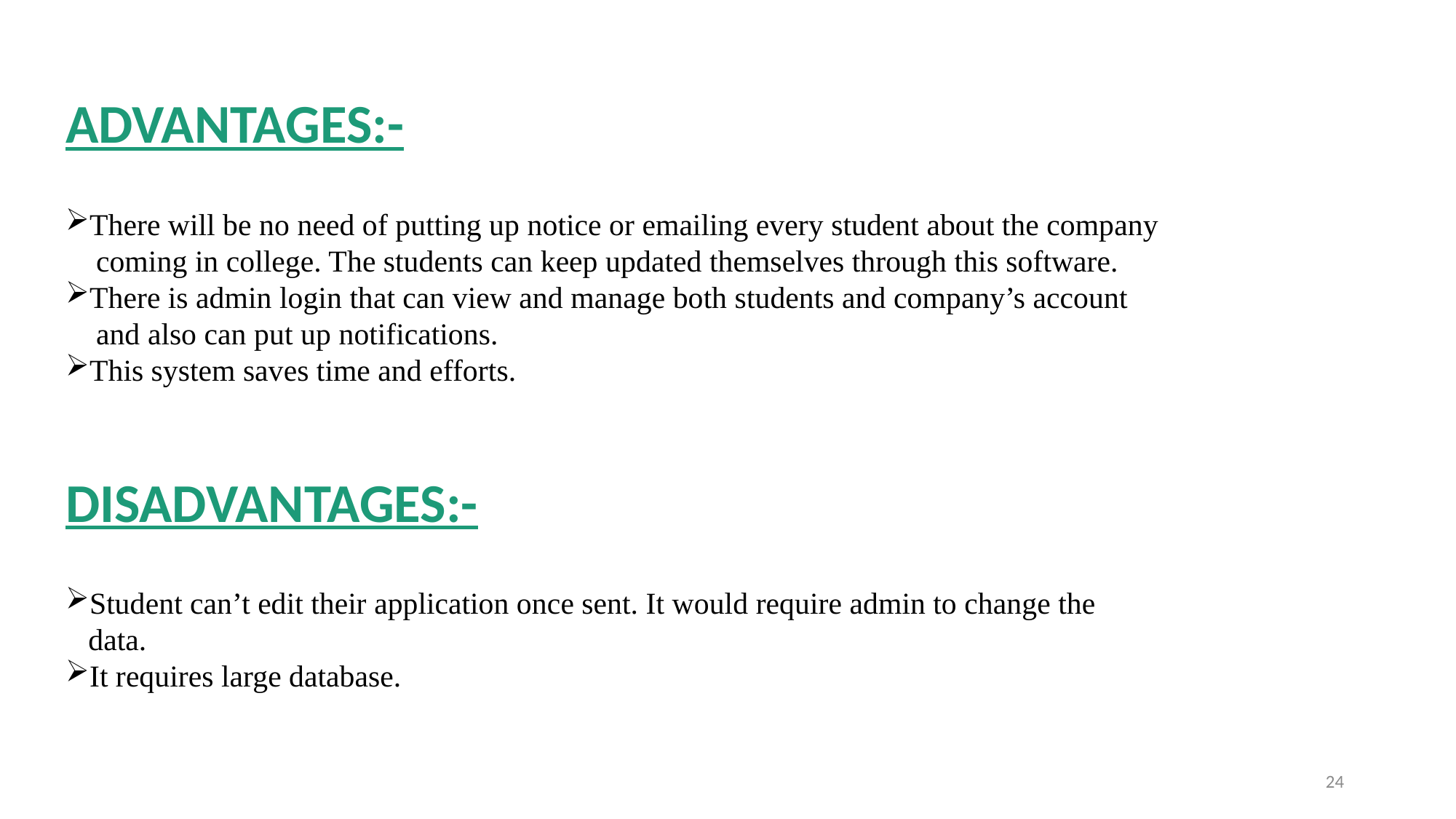

ADVANTAGES:-

There will be no need of putting up notice or emailing every student about the company
    coming in college. The students can keep updated themselves through this software.
There is admin login that can view and manage both students and company’s account
    and also can put up notifications.
This system saves time and efforts.

DISADVANTAGES:-

Student can’t edit their application once sent. It would require admin to change the
   data.
It requires large database.

24